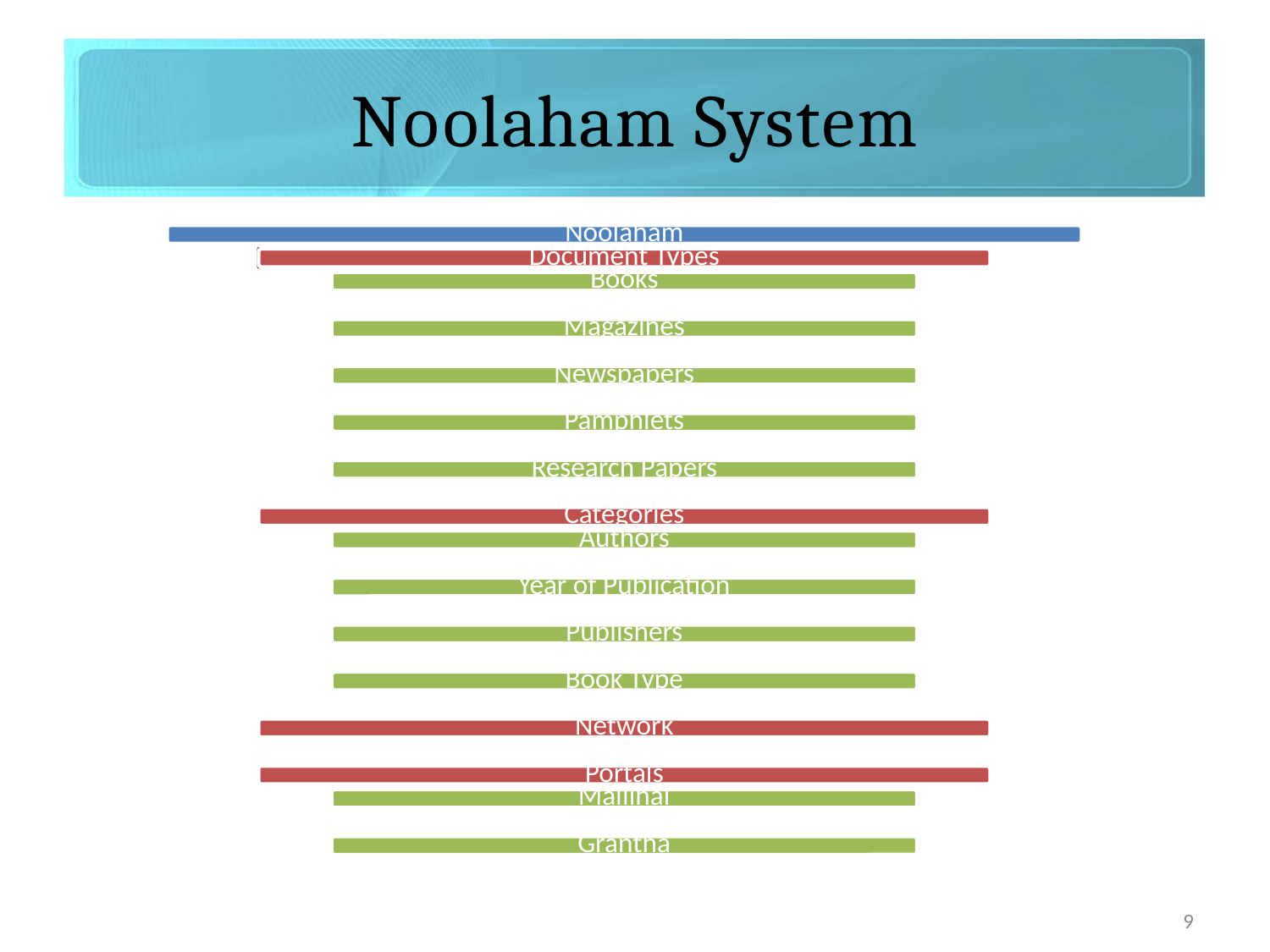

# Noolaham System
Noolaham
Document Types
Books
Magazines
Categories
Authors
Newspapers
Pamphlets
Research Papers
Year of Publication
Publishers
Book Type
Network
Portals
Mallihai
Grantha

9